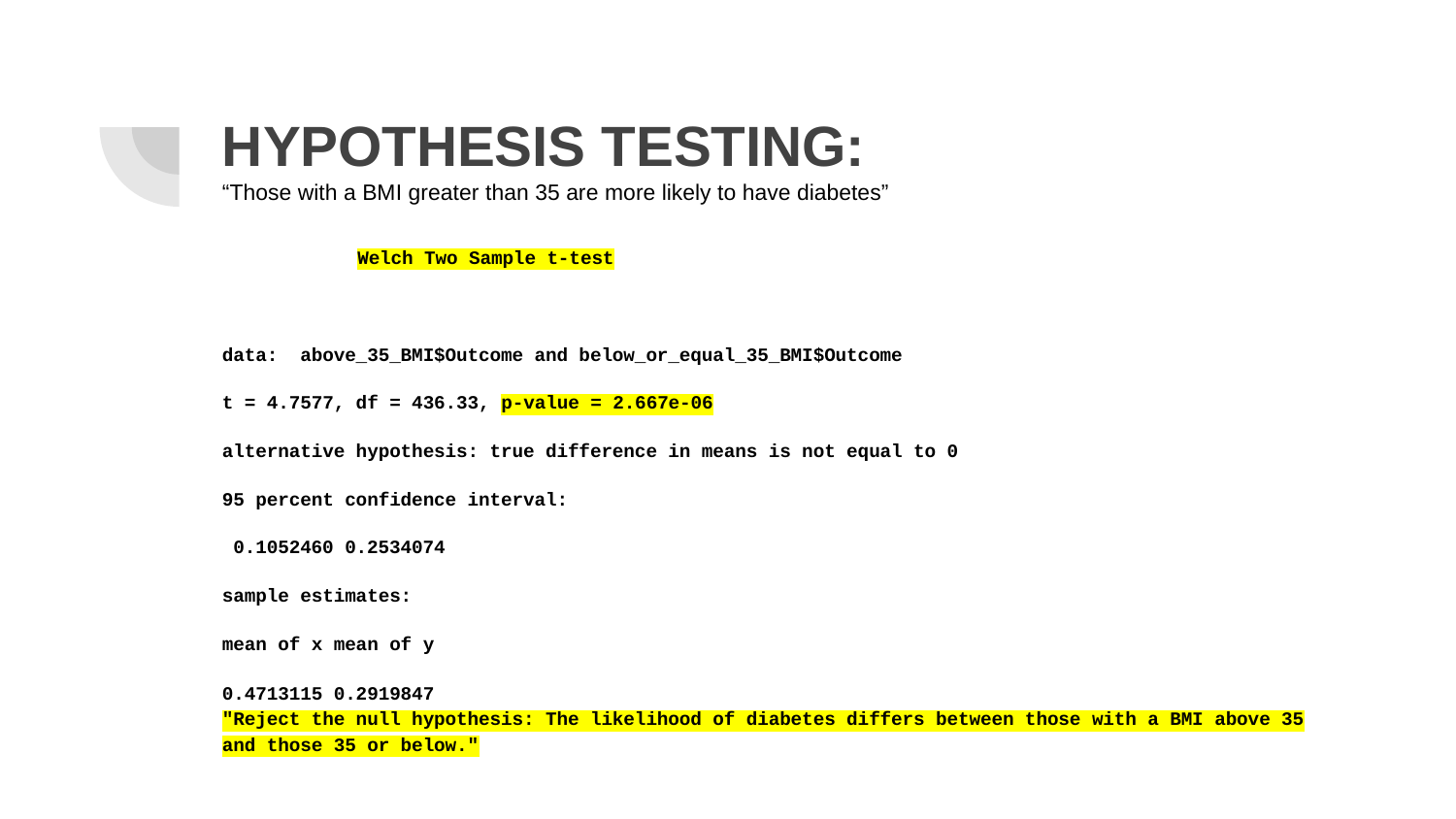

# HYPOTHESIS TESTING:
“Those with a BMI greater than 35 are more likely to have diabetes”

	Welch Two Sample t-test

data:  above_35_BMI$Outcome and below_or_equal_35_BMI$Outcome
t = 4.7577, df = 436.33, p-value = 2.667e-06
alternative hypothesis: true difference in means is not equal to 0
95 percent confidence interval:
 0.1052460 0.2534074
sample estimates:
mean of x mean of y
0.4713115 0.2919847
"Reject the null hypothesis: The likelihood of diabetes differs between those with a BMI above 35 and those 35 or below."